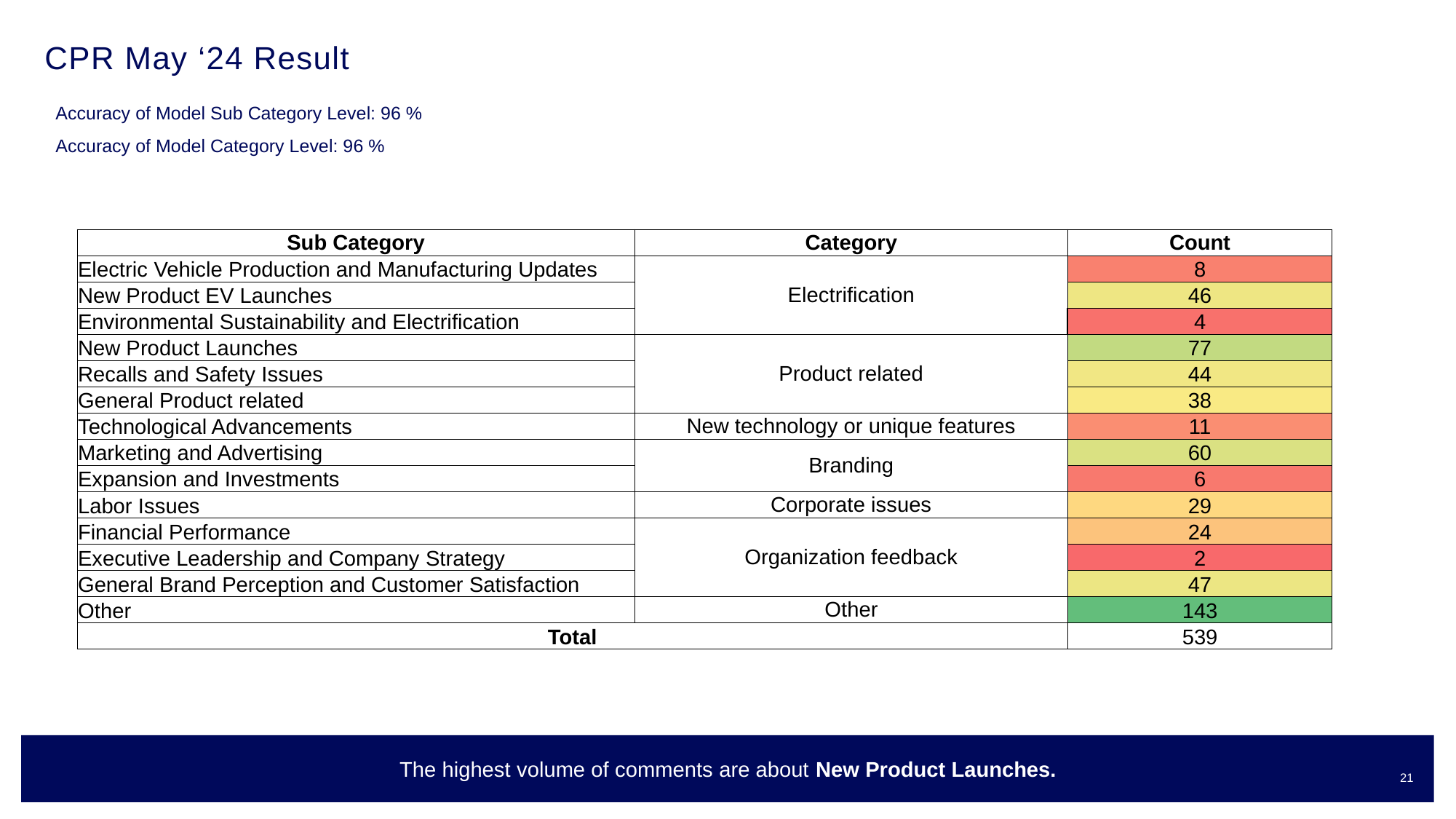

# CPR May ‘24 Result
Accuracy of Model Sub Category Level: 96 %
Accuracy of Model Category Level: 96 %
| Sub Category | Category | Count |
| --- | --- | --- |
| Electric Vehicle Production and Manufacturing Updates | Electrification | 8 |
| New Product EV Launches |  | 46 |
| Environmental Sustainability and Electrification |  | 4 |
| New Product Launches | Product related | 77 |
| Recalls and Safety Issues |  | 44 |
| General Product related |  | 38 |
| Technological Advancements | New technology or unique features | 11 |
| Marketing and Advertising | Branding | 60 |
| Expansion and Investments |  | 6 |
| Labor Issues | Corporate issues | 29 |
| Financial Performance | Organization feedback | 24 |
| Executive Leadership and Company Strategy |  | 2 |
| General Brand Perception and Customer Satisfaction |  | 47 |
| Other | Other | 143 |
| Total |  | 539 |
The highest volume of comments are about New Product Launches.
21